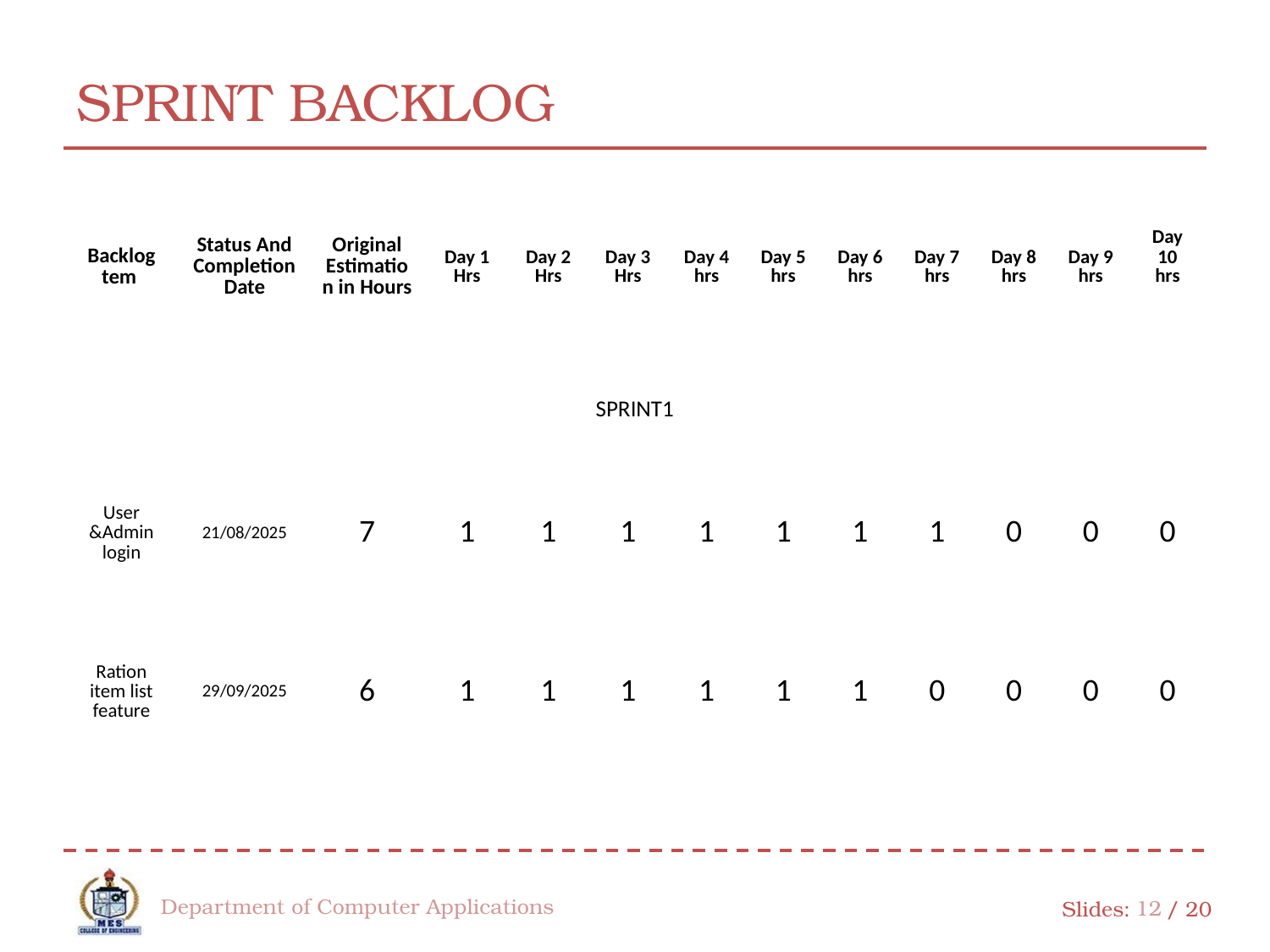

# SPRINT BACKLOG
| Backlog tem | Status And Completion Date | Original Estimation in Hours | Day 1 Hrs | Day 2 Hrs | Day 3 Hrs | Day 4 hrs | Day 5 hrs | Day 6 hrs | Day 7 hrs | Day 8 hrs | Day 9 hrs | Day 10 hrs |
| --- | --- | --- | --- | --- | --- | --- | --- | --- | --- | --- | --- | --- |
| SPRINT1 |  |  |  |  |  |  |  |  |  |  |  |  |
| User &Admin login | 21/08/2025 | 7 | 1 | 1 | 1 | 1 | 1 | 1 | 1 | 0 | 0 | 0 |
| Ration item list feature | 29/09/2025 | 6 | 1 | 1 | 1 | 1 | 1 | 1 | 0 | 0 | 0 | 0 |
Department of Computer Applications
12